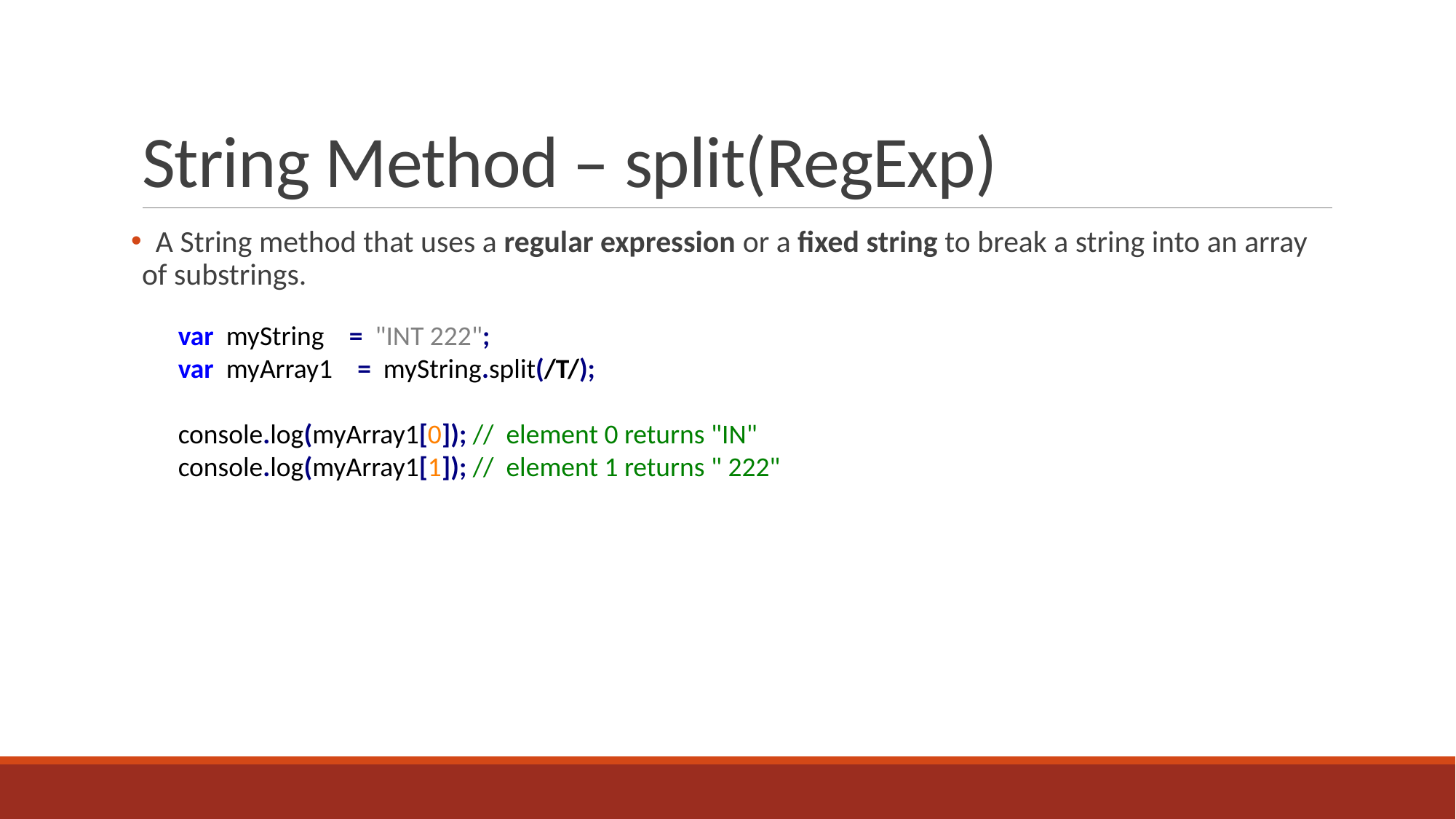

# String Method – split(RegExp)
  A String method that uses a regular expression or a fixed string to break a string into an array of substrings.

var  myString    =  "INT 222";
var  myArray1    =  myString.split(/T/);

console.log(myArray1[0]); //  element 0 returns "IN"
console.log(myArray1[1]); //  element 1 returns " 222"